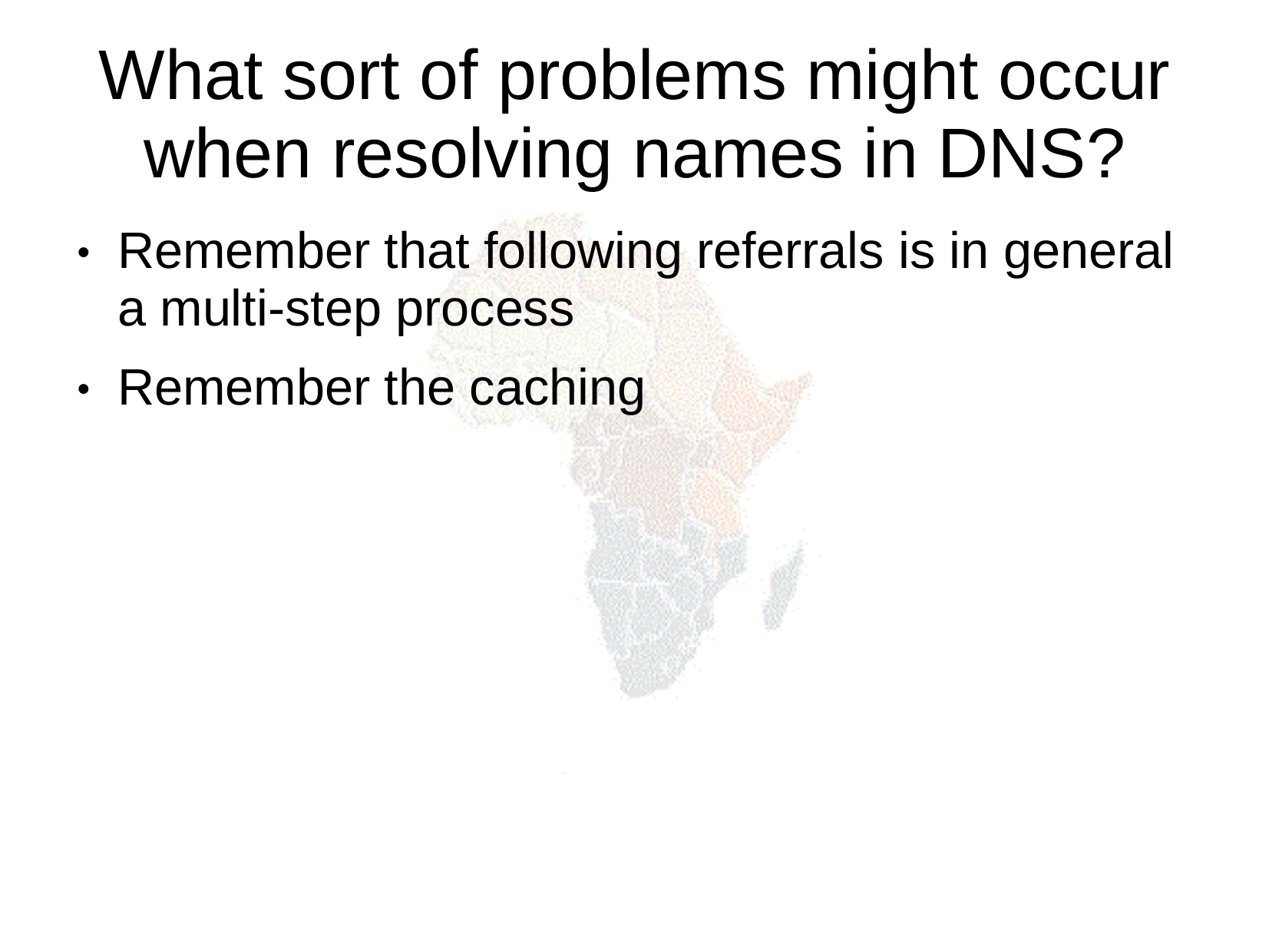

What sort of problems might occur when resolving names in DNS?
Remember that following referrals is in general a multi-step process
Remember the caching